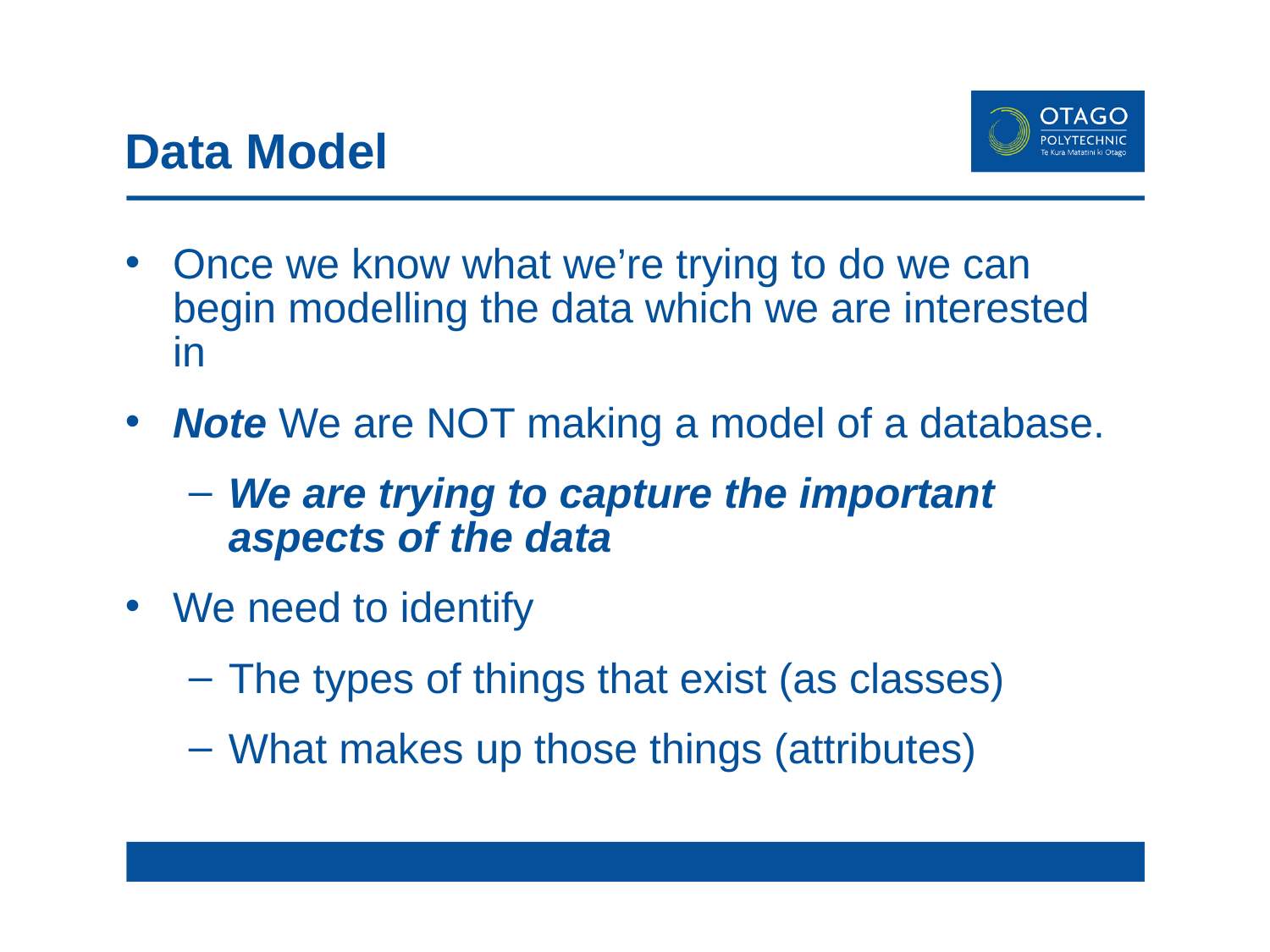

# Data Model
Once we know what we’re trying to do we can begin modelling the data which we are interested in
Note We are NOT making a model of a database.
We are trying to capture the important aspects of the data
We need to identify
The types of things that exist (as classes)
What makes up those things (attributes)